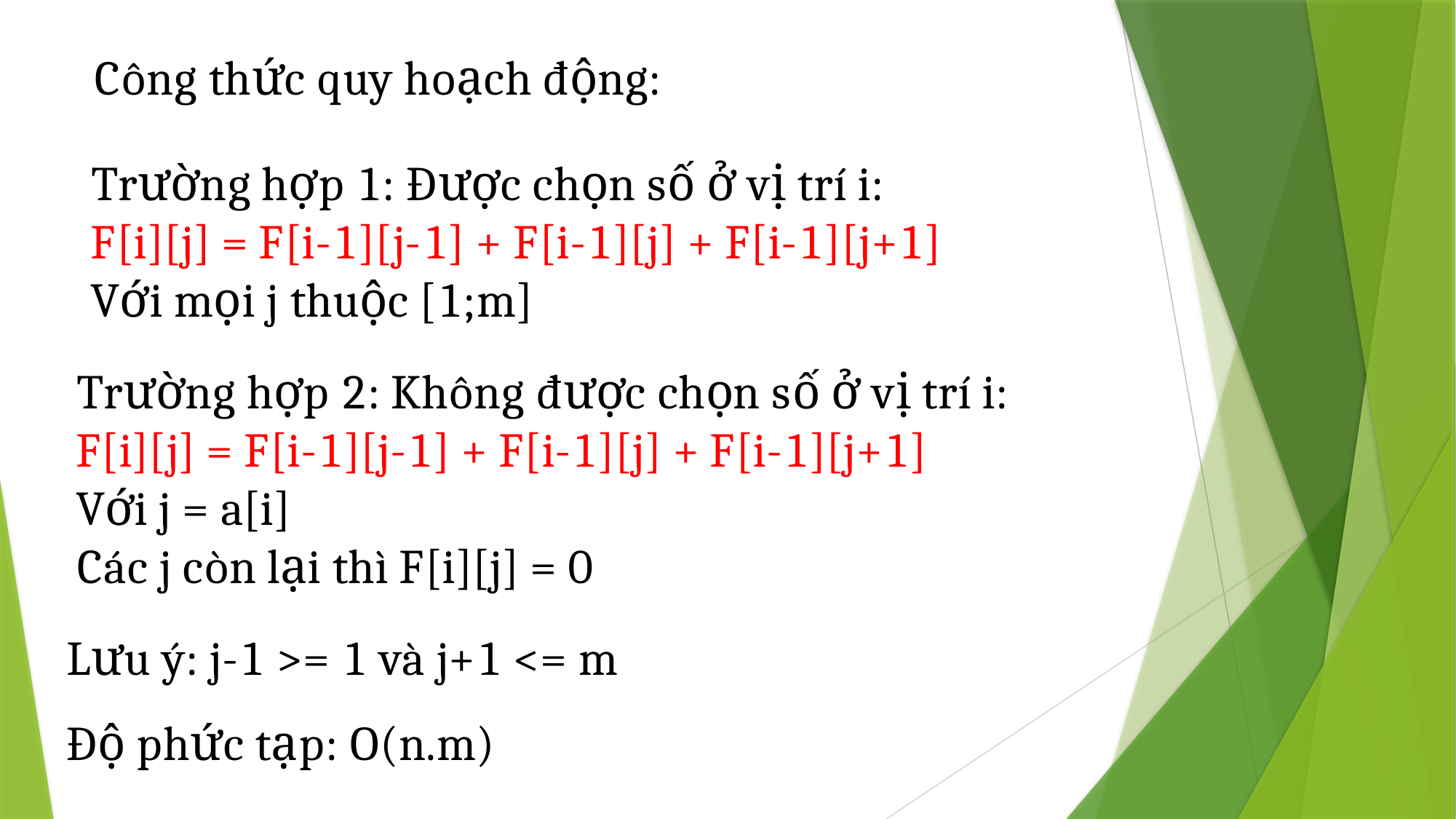

Công thức quy hoạch động:
Trường hợp 1: Được chọn số ở vị trí i:
F[i][j] = F[i-1][j-1] + F[i-1][j] + F[i-1][j+1]
Với mọi j thuộc [1;m]
Trường hợp 2: Không được chọn số ở vị trí i:
F[i][j] = F[i-1][j-1] + F[i-1][j] + F[i-1][j+1]
Với j = a[i]
Các j còn lại thì F[i][j] = 0
Lưu ý: j-1 >= 1 và j+1 <= m
Độ phức tạp: O(n.m)